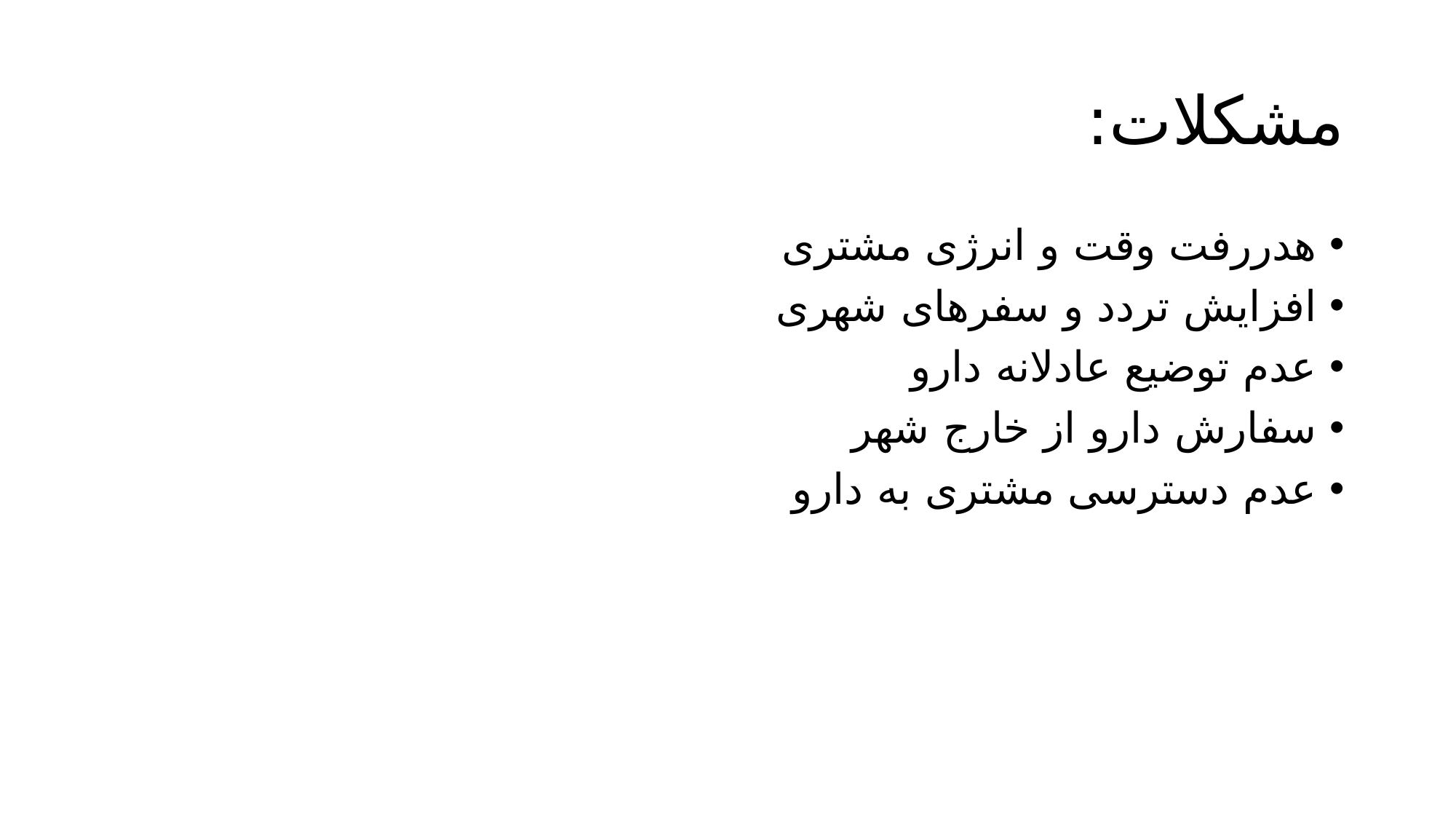

# مشکلات:
هدررفت وقت و انرژی مشتری
افزایش تردد و سفرهای شهری
عدم توضیع عادلانه دارو
سفارش دارو از خارج شهر
عدم دسترسی مشتری به دارو